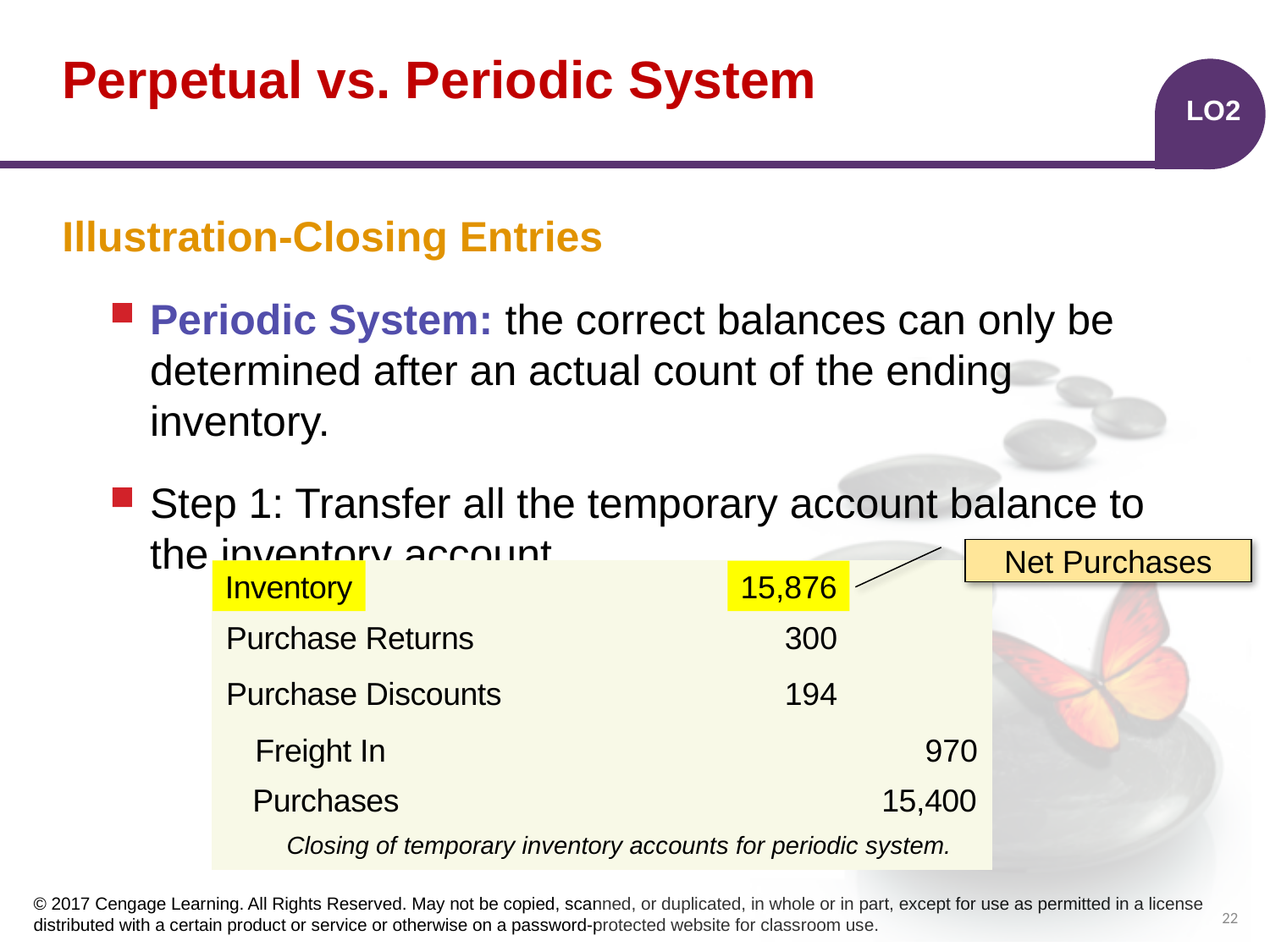

# Perpetual vs. Periodic System
LO2
Illustration-Closing Entries
Periodic System: the correct balances can only be determined after an actual count of the ending inventory.
Step 1: Transfer all the temporary account balance to the inventory account.

Net Purchases
|  |  |  |  |
| --- | --- | --- | --- |
|  |  |  |  |
|  |  |  |  |
|  |  |  |  |
|  |  |  |  |
|  |  |  |  |
Inventory
15,876
Purchase Returns
300
Purchase Discounts
194
970
Freight In
Purchases
15,400
 Closing of temporary inventory accounts for periodic system.

22